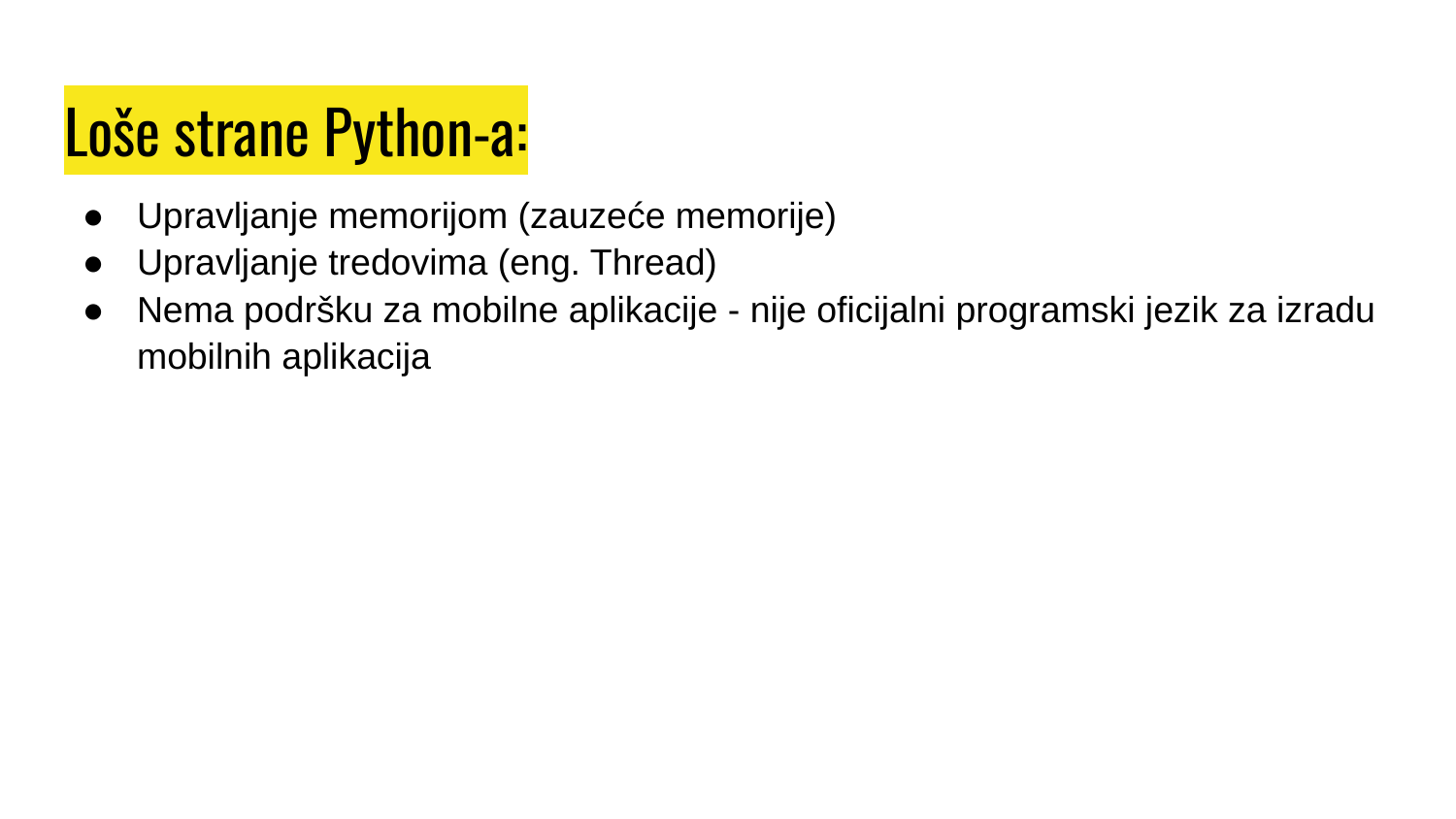

# Loše strane Python-a:

Upravljanje memorijom (zauzeće memorije)
Upravljanje tredovima (eng. Thread)
Nema podršku za mobilne aplikacije - nije oficijalni programski jezik za izradu mobilnih aplikacija